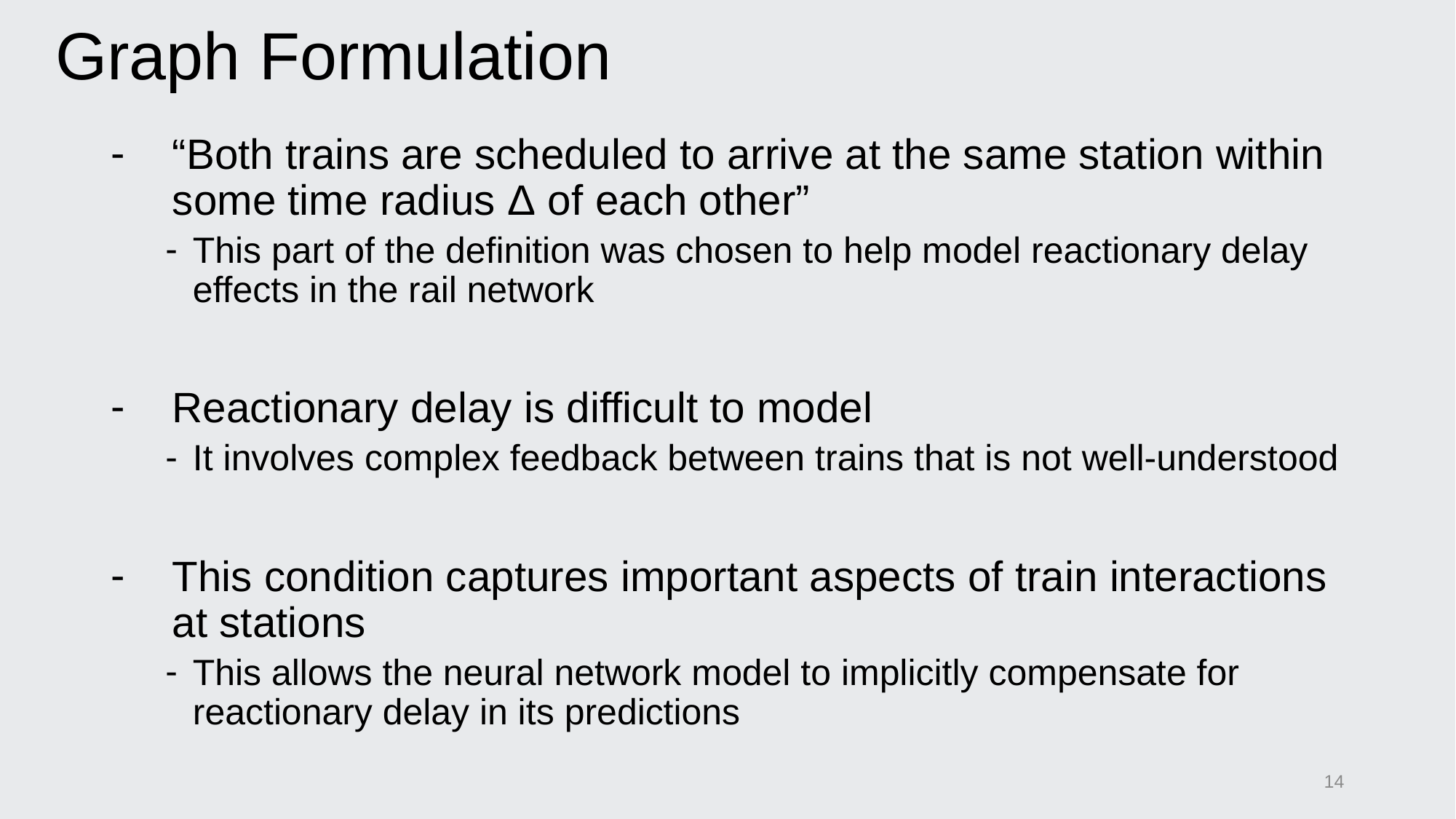

# Graph Formulation
“Both trains are scheduled to arrive at the same station within some time radius Δ of each other”
This part of the definition was chosen to help model reactionary delay effects in the rail network

Reactionary delay is difficult to model
It involves complex feedback between trains that is not well-understood

This condition captures important aspects of train interactions at stations
This allows the neural network model to implicitly compensate for reactionary delay in its predictions
14